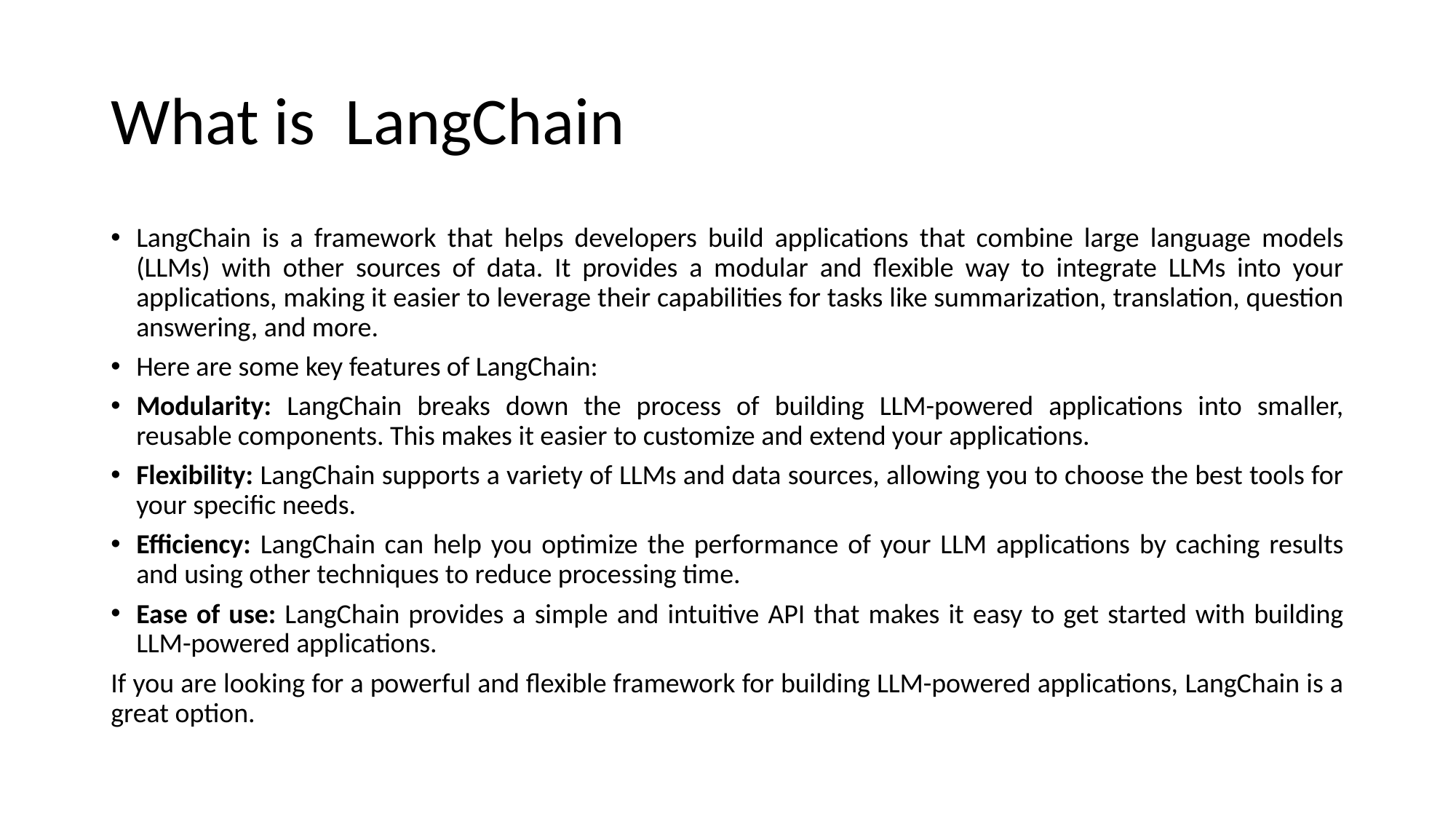

# What is  LangChain
LangChain is a framework that helps developers build applications that combine large language models (LLMs) with other sources of data. It provides a modular and flexible way to integrate LLMs into your applications, making it easier to leverage their capabilities for tasks like summarization, translation, question answering, and more.
Here are some key features of LangChain:
Modularity: LangChain breaks down the process of building LLM-powered applications into smaller, reusable components. This makes it easier to customize and extend your applications.
Flexibility: LangChain supports a variety of LLMs and data sources, allowing you to choose the best tools for your specific needs.
Efficiency: LangChain can help you optimize the performance of your LLM applications by caching results and using other techniques to reduce processing time.
Ease of use: LangChain provides a simple and intuitive API that makes it easy to get started with building LLM-powered applications.
If you are looking for a powerful and flexible framework for building LLM-powered applications, LangChain is a great option.